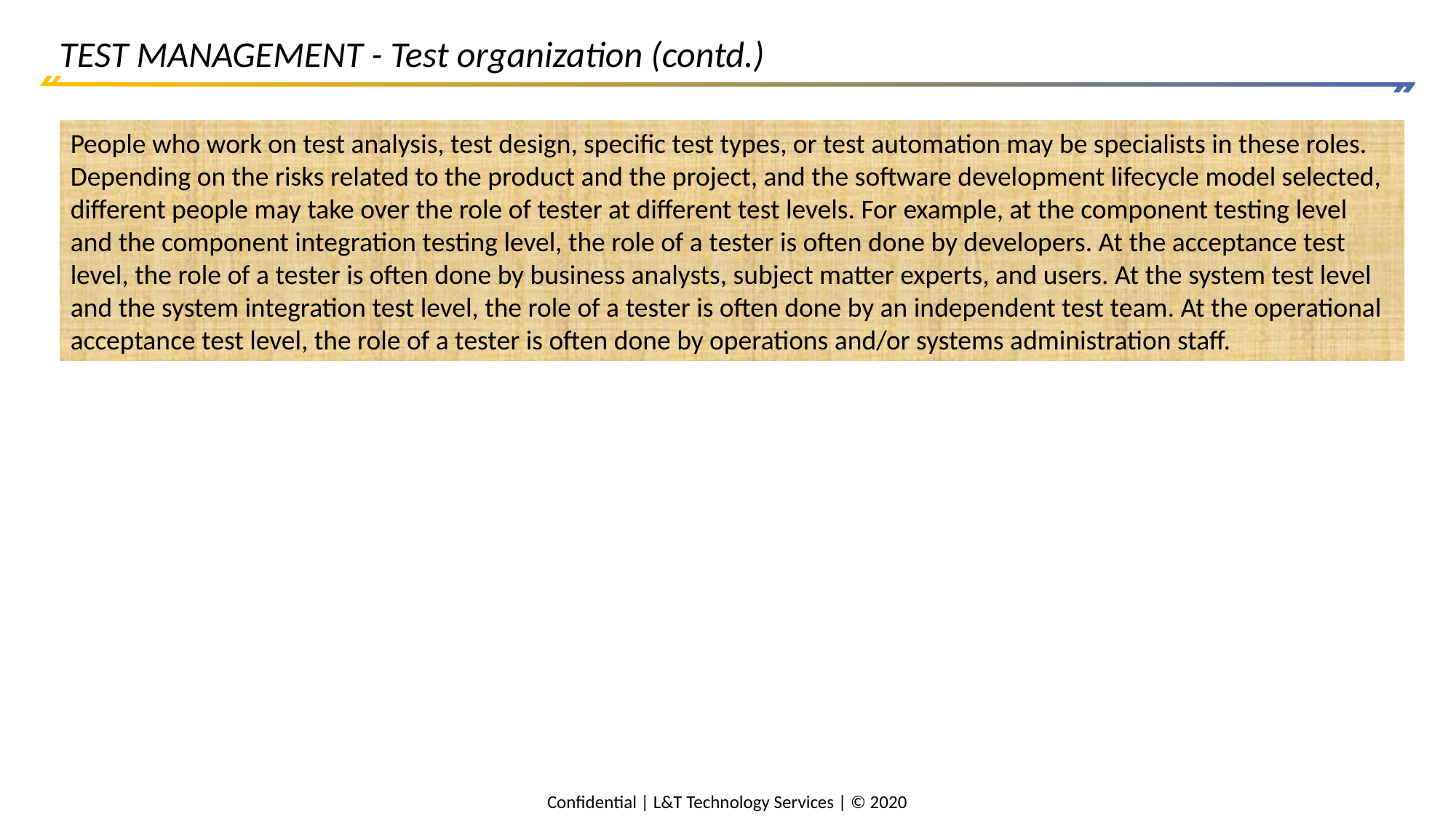

# TEST MANAGEMENT - Test organization (contd.)
People who work on test analysis, test design, specific test types, or test automation may be specialists in these roles. Depending on the risks related to the product and the project, and the software development lifecycle model selected, different people may take over the role of tester at different test levels. For example, at the component testing level and the component integration testing level, the role of a tester is often done by developers. At the acceptance test level, the role of a tester is often done by business analysts, subject matter experts, and users. At the system test level and the system integration test level, the role of a tester is often done by an independent test team. At the operational acceptance test level, the role of a tester is often done by operations and/or systems administration staff.